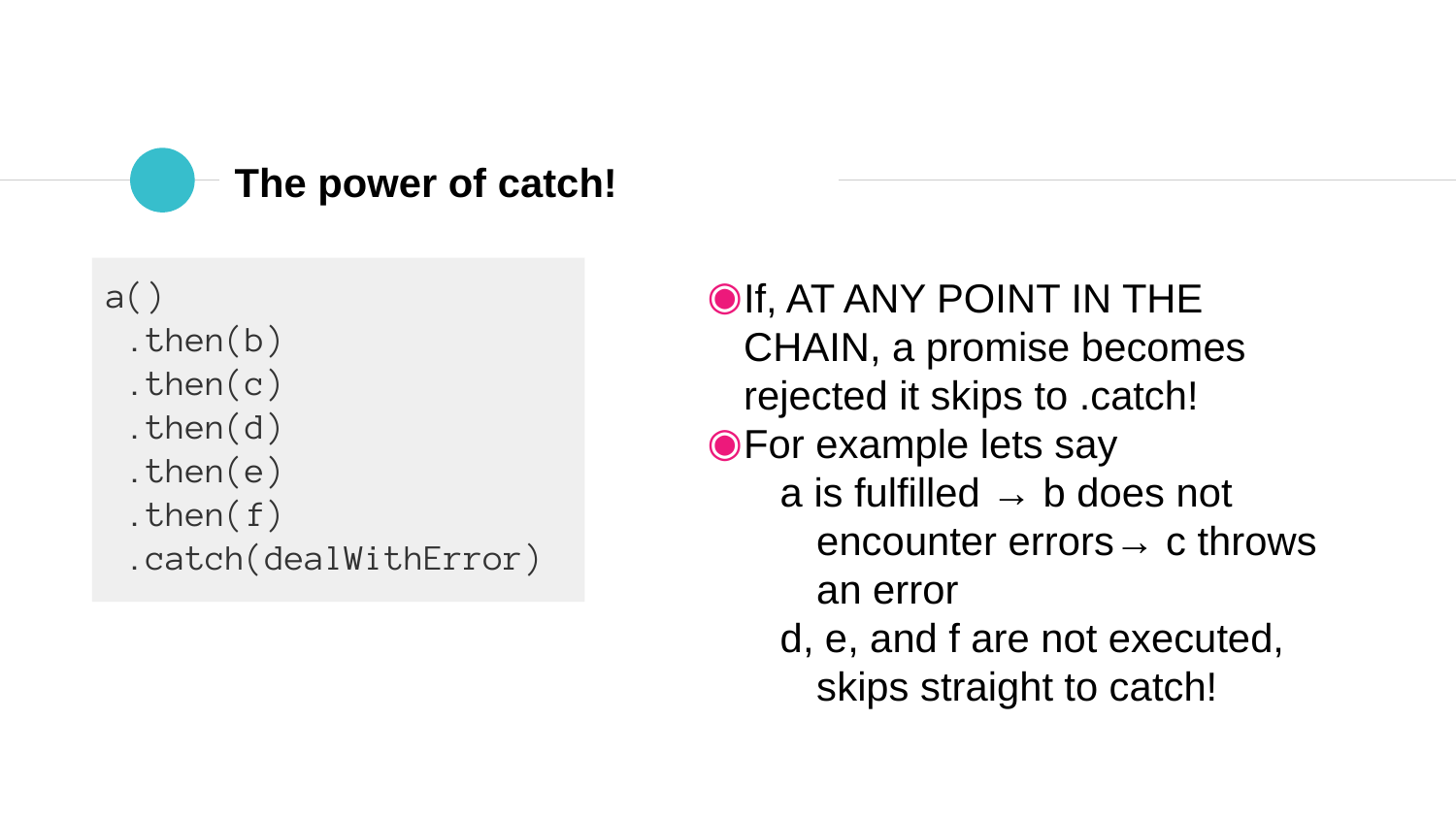

# The power of catch!
a()
 .then(b)
 .then(c)
 .then(d)
 .then(e)
 .then(f)
 .catch(dealWithError)

If, AT ANY POINT IN THE CHAIN, a promise becomes rejected it skips to .catch!
For example lets say
a is fulfilled → b does not encounter errors→ c throws an error
d, e, and f are not executed, skips straight to catch!